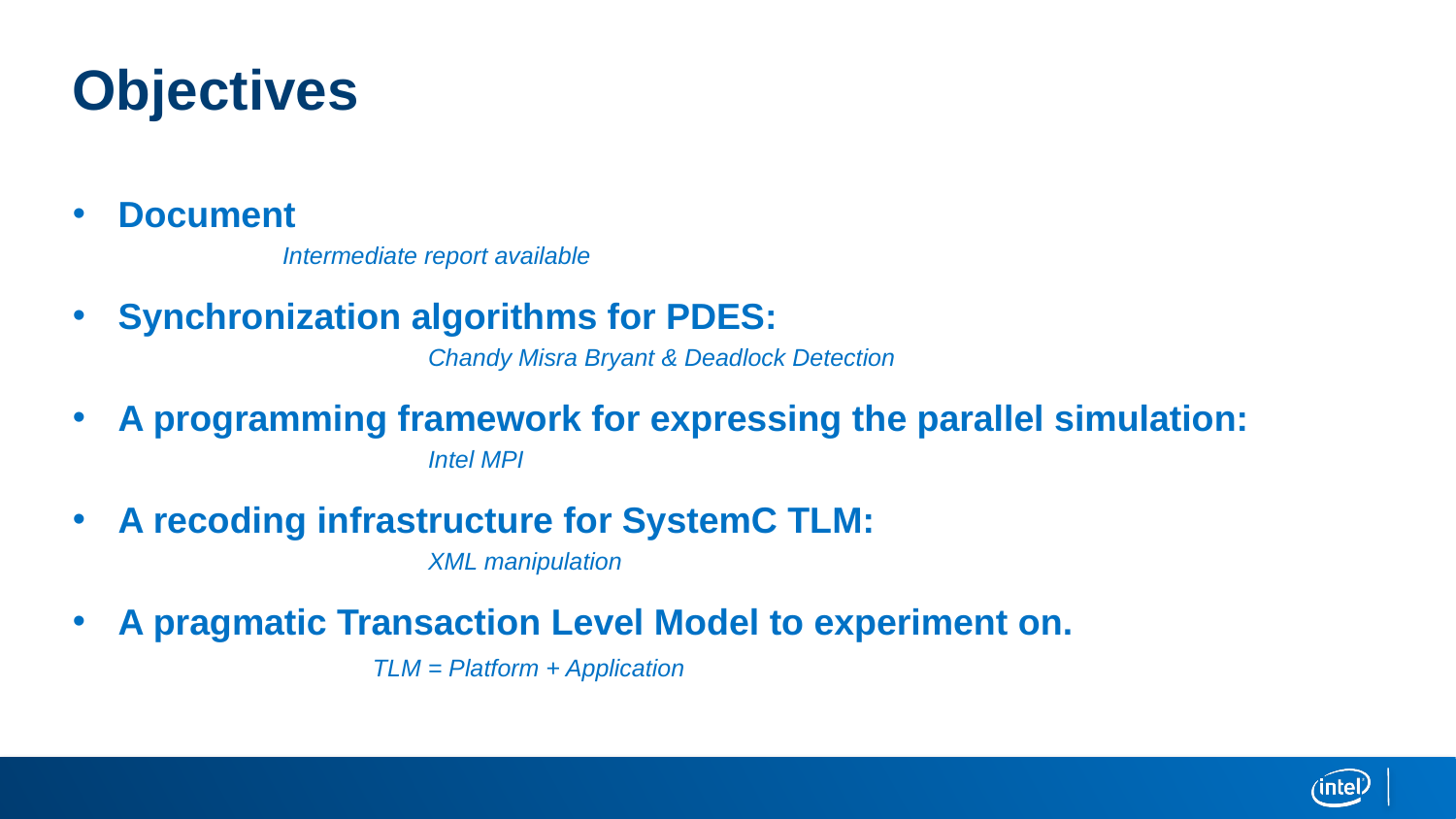

# Objectives
Document
Intermediate report available
Synchronization algorithms for PDES:
	Chandy Misra Bryant & Deadlock Detection
A programming framework for expressing the parallel simulation:
	Intel MPI
A recoding infrastructure for SystemC TLM:
	XML manipulation
A pragmatic Transaction Level Model to experiment on.
	TLM = Platform + Application